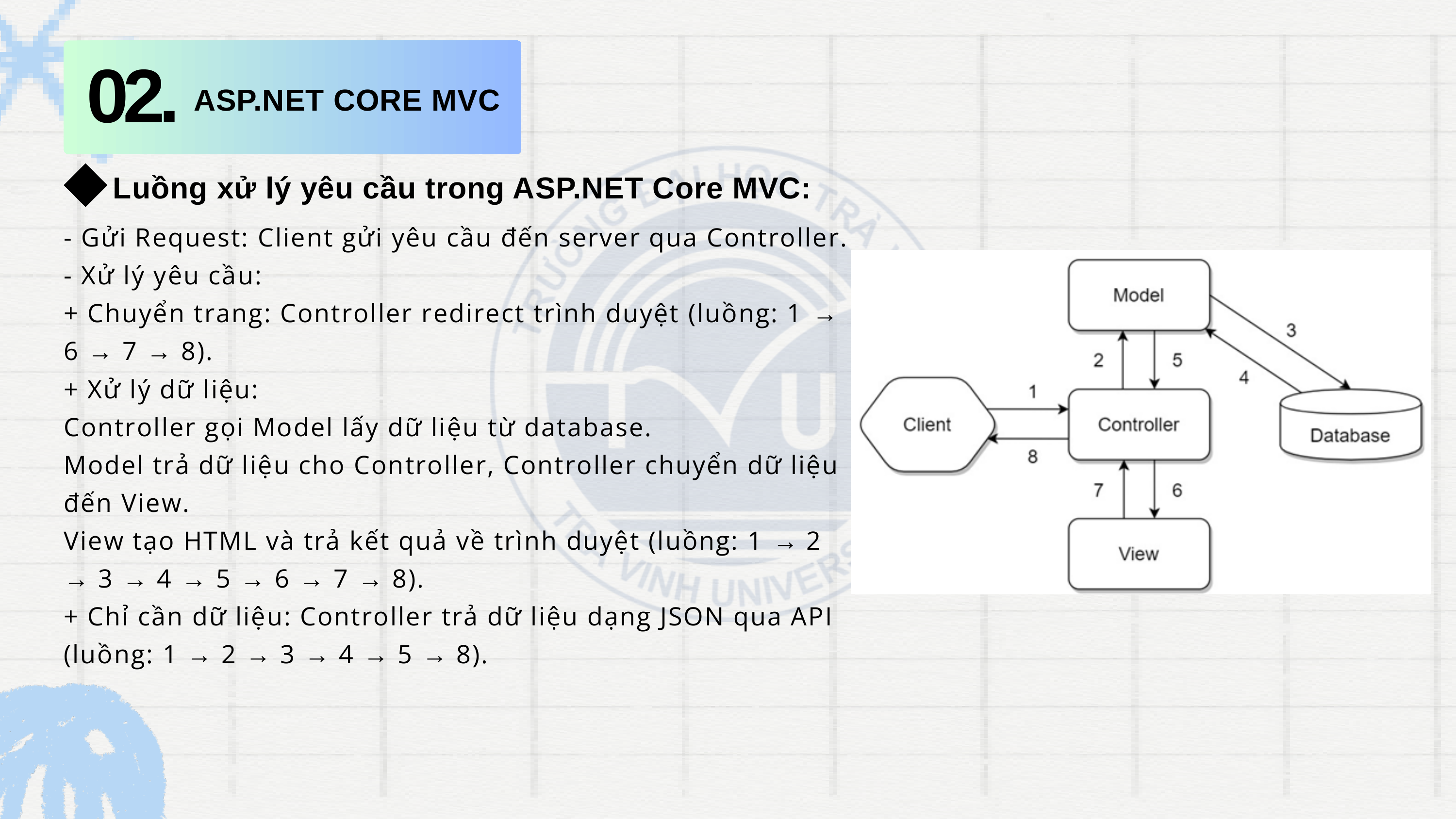

02.
ASP.NET CORE MVC

Luồng xử lý yêu cầu trong ASP.NET Core MVC:

- Gửi Request: Client gửi yêu cầu đến server qua Controller.
- Xử lý yêu cầu:
+ Chuyển trang: Controller redirect trình duyệt (luồng: 1 → 6 → 7 → 8).
+ Xử lý dữ liệu:
Controller gọi Model lấy dữ liệu từ database.
Model trả dữ liệu cho Controller, Controller chuyển dữ liệu đến View.
View tạo HTML và trả kết quả về trình duyệt (luồng: 1 → 2 → 3 → 4 → 5 → 6 → 7 → 8).
+ Chỉ cần dữ liệu: Controller trả dữ liệu dạng JSON qua API (luồng: 1 → 2 → 3 → 4 → 5 → 8).